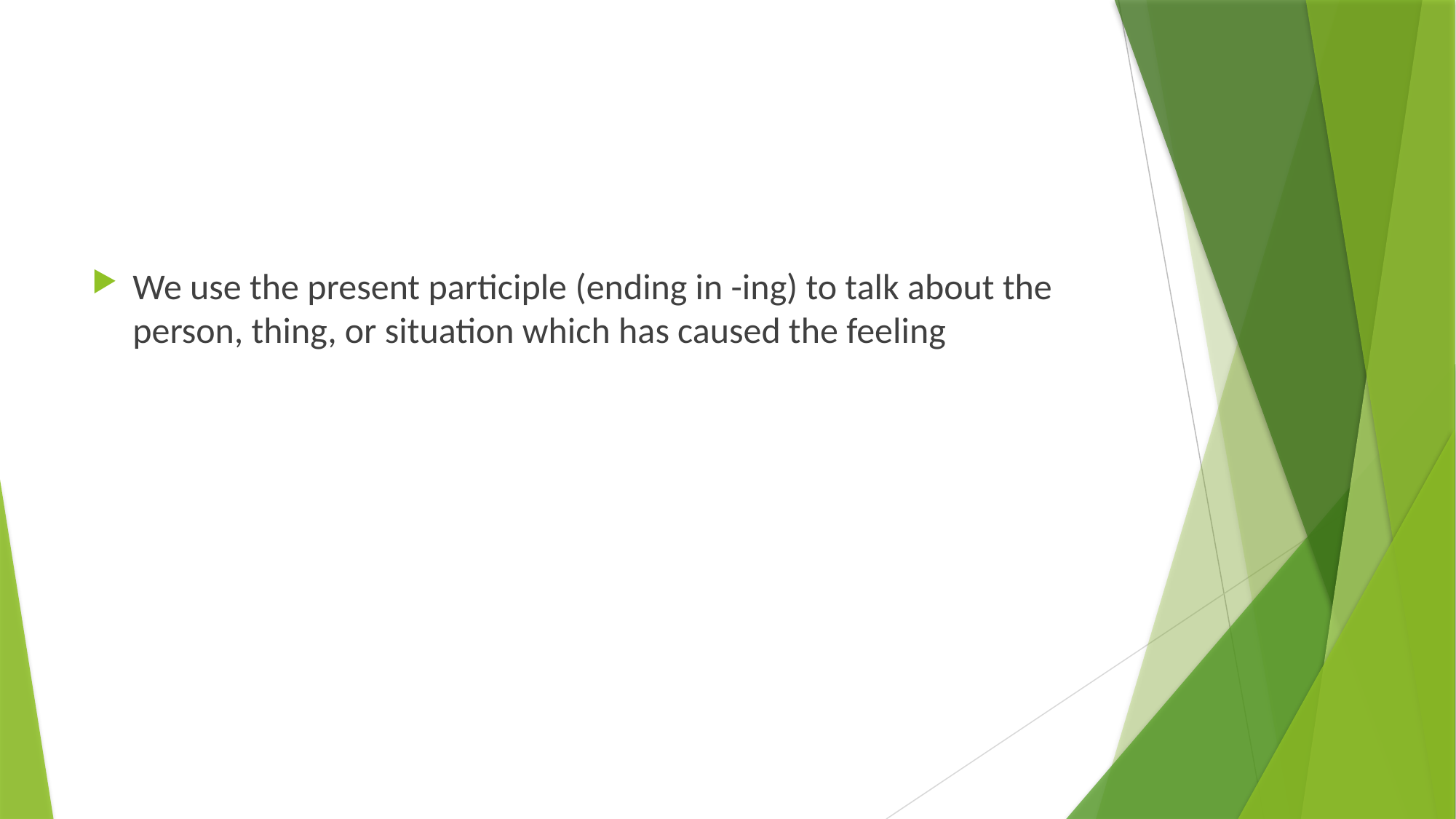

#
We use the present participle (ending in -ing) to talk about the person, thing, or situation which has caused the feeling